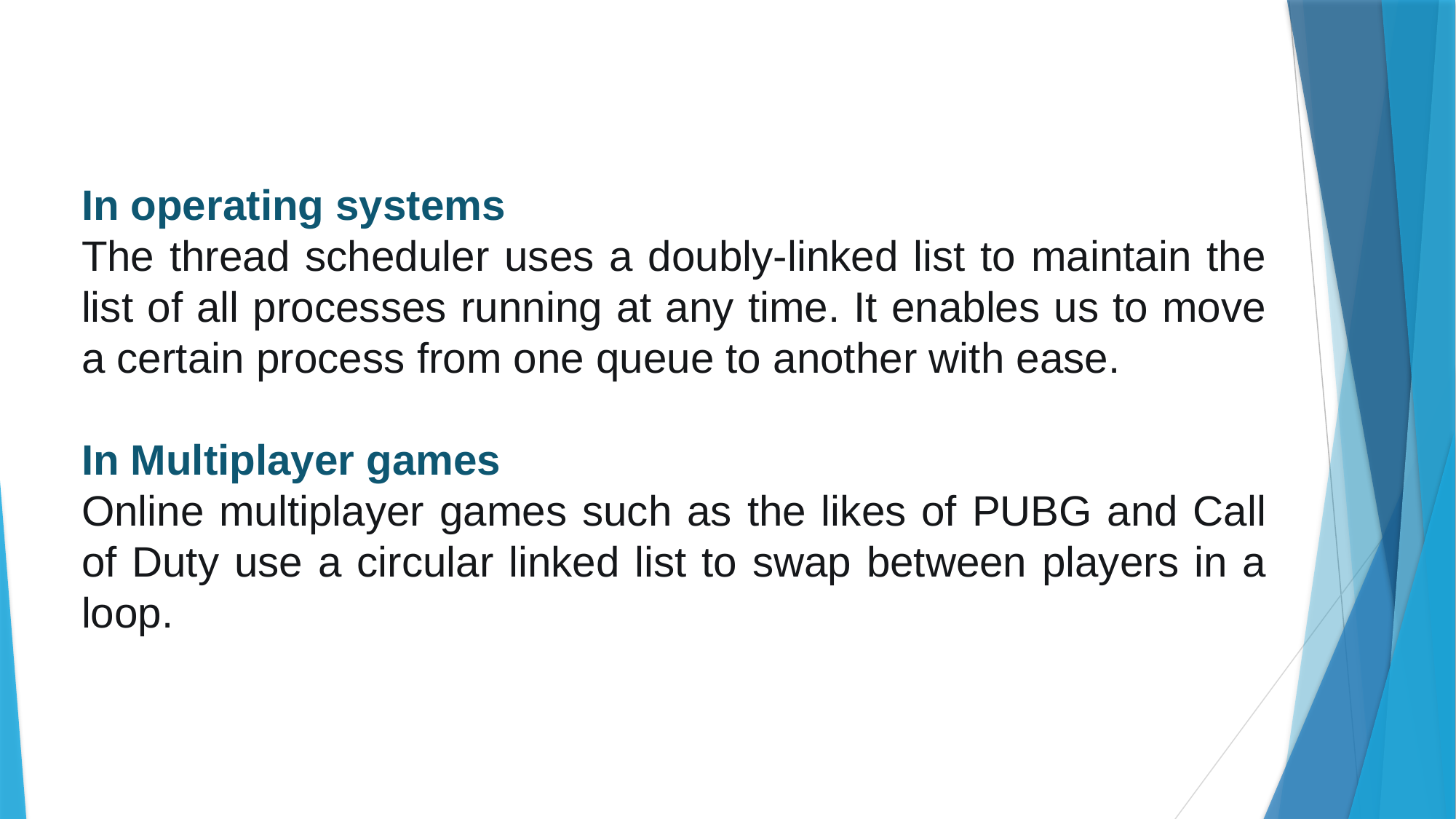

In operating systems
The thread scheduler uses a doubly-linked list to maintain the list of all processes running at any time. It enables us to move a certain process from one queue to another with ease.

In Multiplayer games
Online multiplayer games such as the likes of PUBG and Call of Duty use a circular linked list to swap between players in a loop.